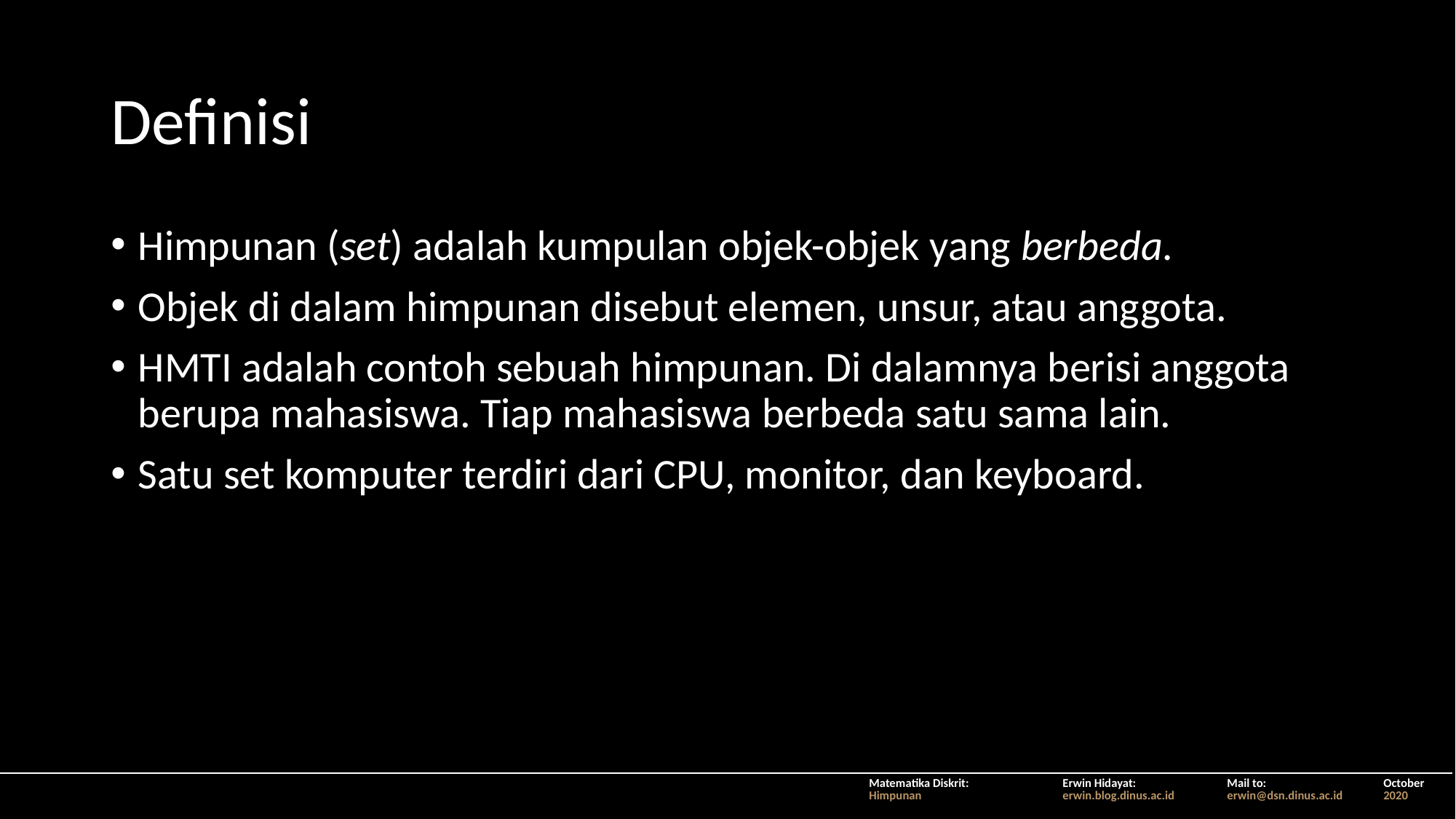

# Definisi
Himpunan (set) adalah kumpulan objek-objek yang berbeda.
Objek di dalam himpunan disebut elemen, unsur, atau anggota.
HMTI adalah contoh sebuah himpunan. Di dalamnya berisi anggota berupa mahasiswa. Tiap mahasiswa berbeda satu sama lain.
Satu set komputer terdiri dari CPU, monitor, dan keyboard.